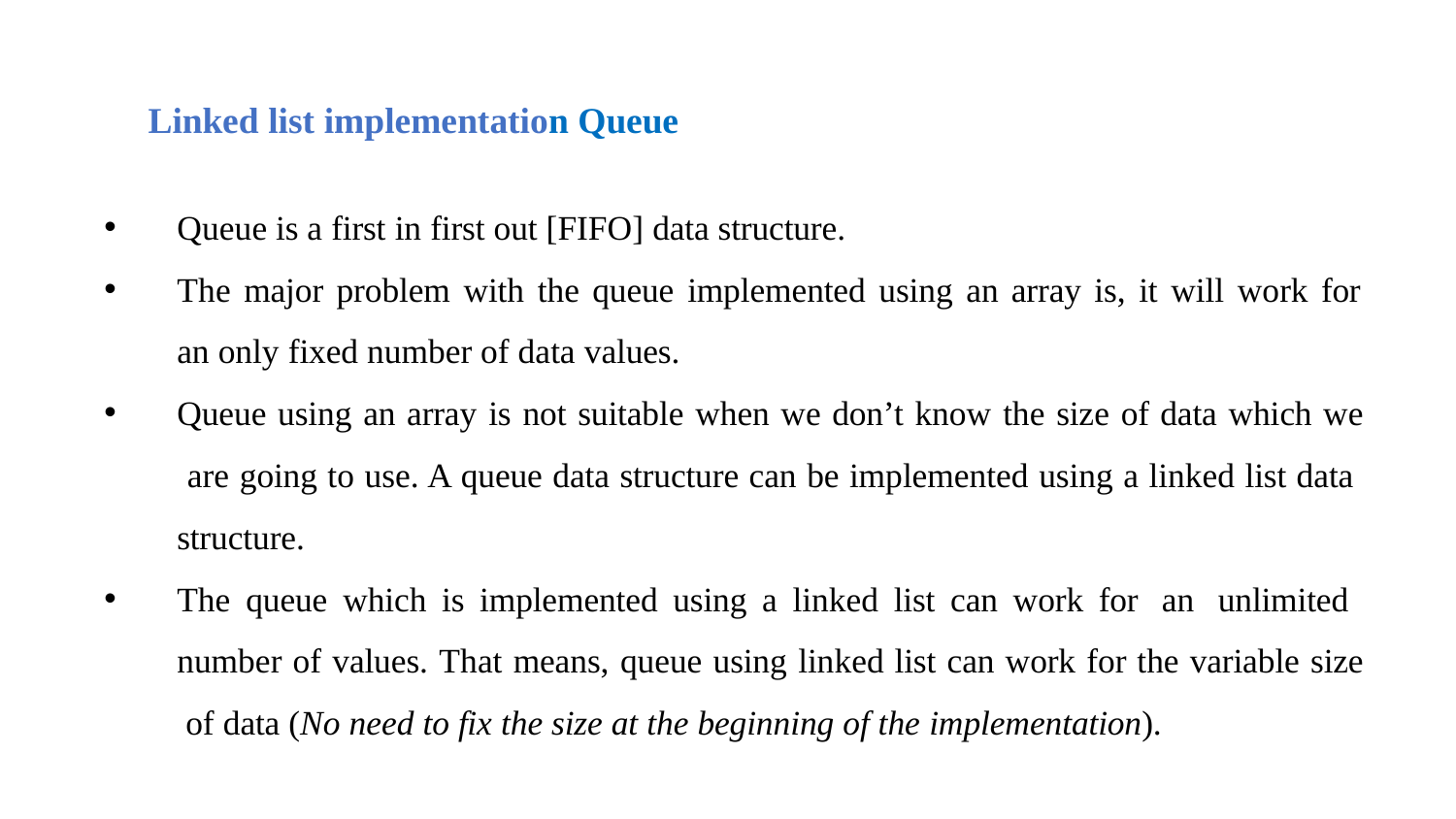

# Linked list implementation Queue
Queue is a first in first out [FIFO] data structure.
The major problem with the queue implemented using an array is, it will work for
an only fixed number of data values.
Queue using an array is not suitable when we don’t know the size of data which we  are going to use. A queue data structure can be implemented using a linked list data  structure.
The queue which is implemented using a linked list can work for an unlimited  number of values. That means, queue using linked list can work for the variable size  of data (No need to fix the size at the beginning of the implementation).